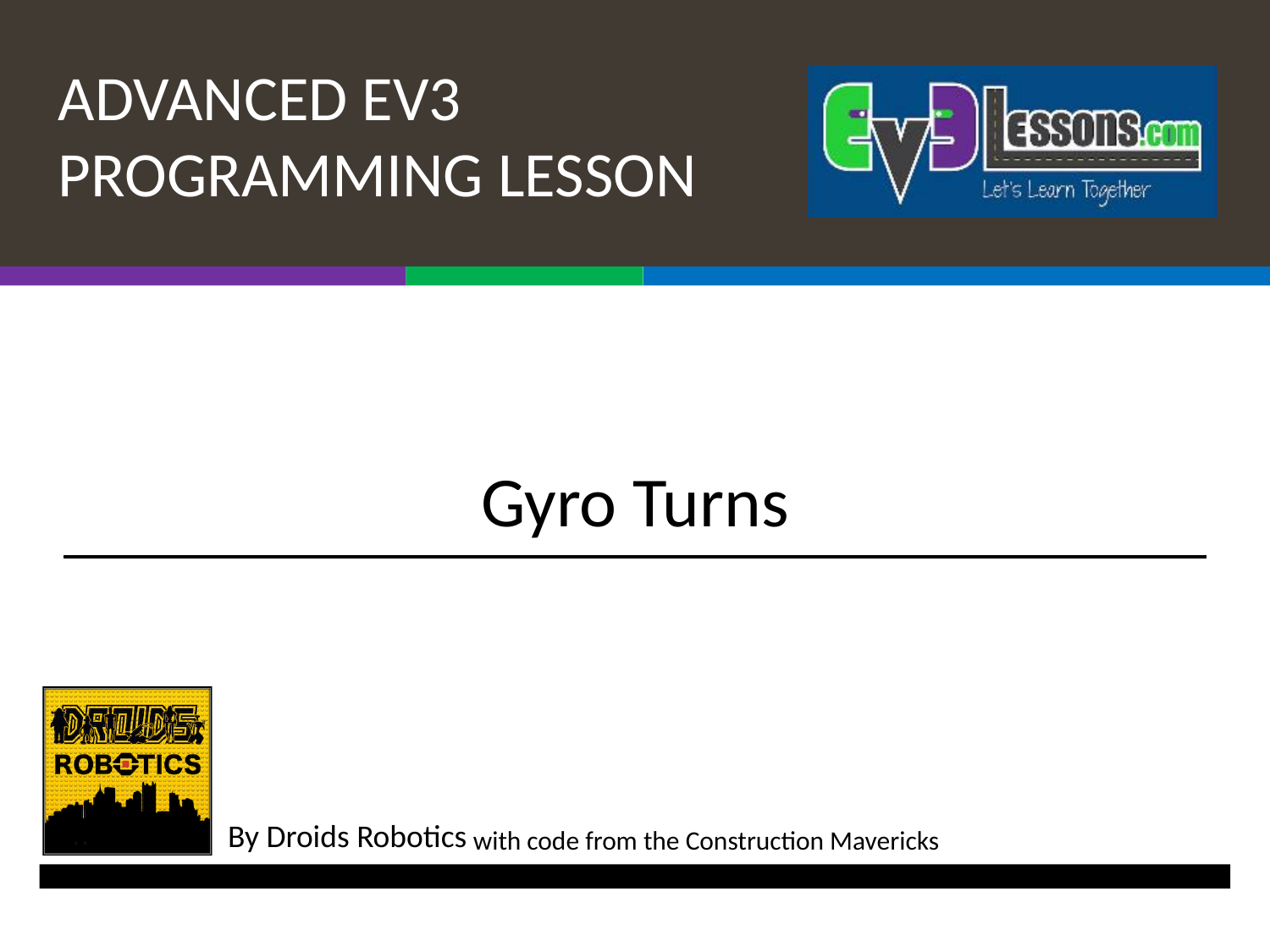

# Gyro Turns

with code from the Construction Mavericks